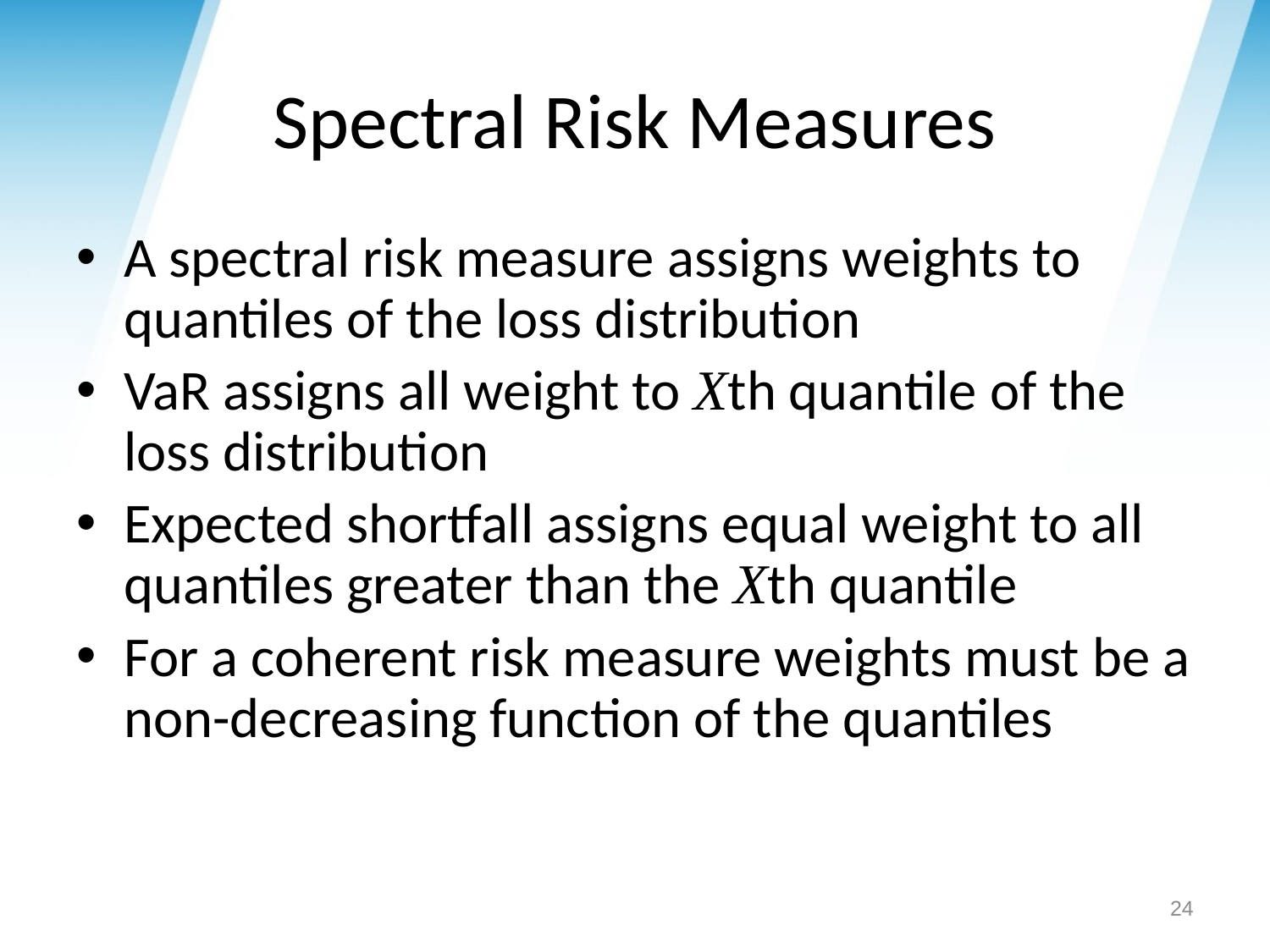

# Spectral Risk Measures
A spectral risk measure assigns weights to quantiles of the loss distribution
VaR assigns all weight to Xth quantile of the loss distribution
Expected shortfall assigns equal weight to all quantiles greater than the Xth quantile
For a coherent risk measure weights must be a non-decreasing function of the quantiles
24